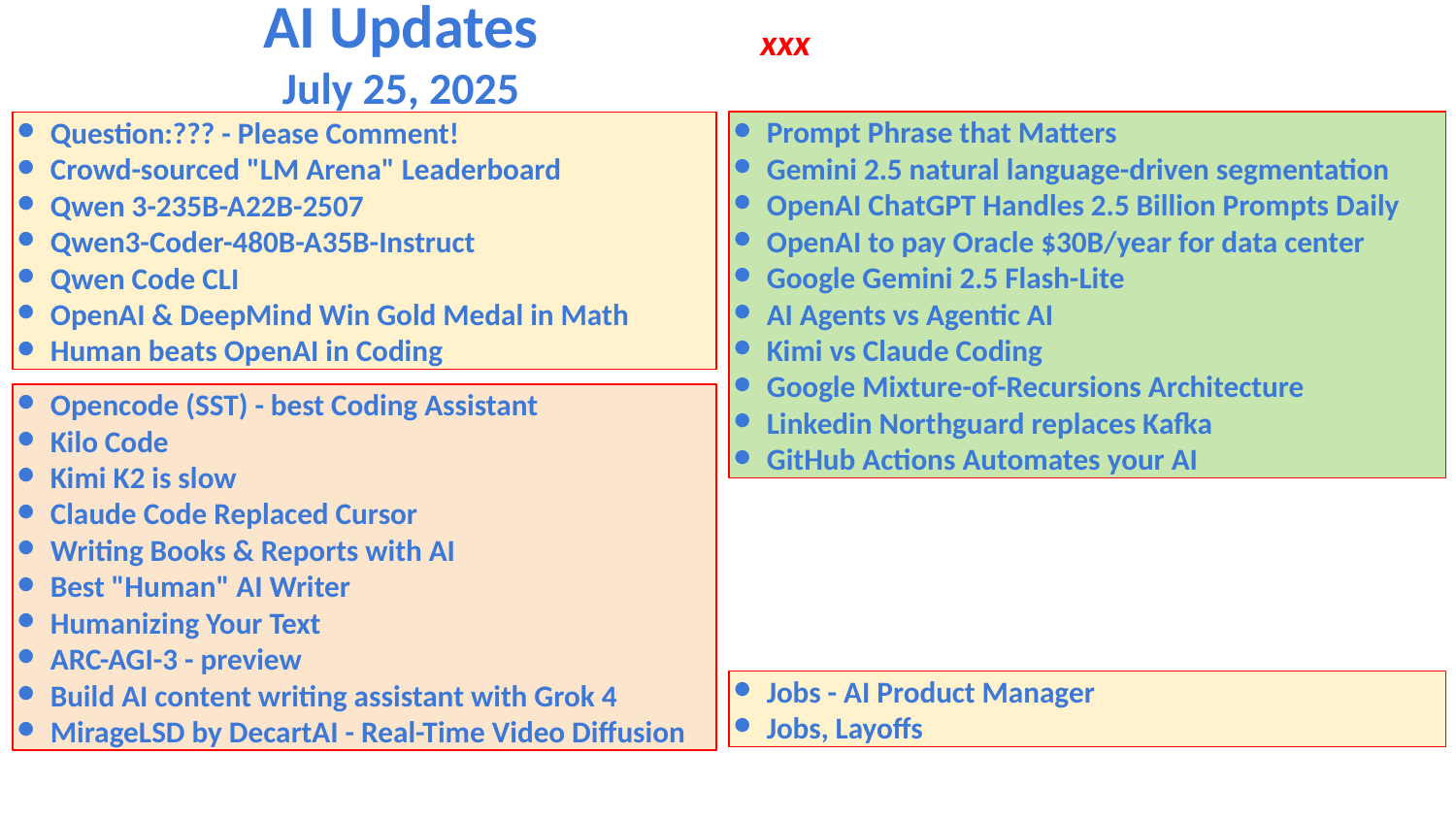

AI Updates
July 25, 2025
xxx
Prompt Phrase that Matters
Gemini 2.5 natural language-driven segmentation
OpenAI ChatGPT Handles 2.5 Billion Prompts Daily
OpenAI to pay Oracle $30B/year for data center
Google Gemini 2.5 Flash-Lite
AI Agents vs Agentic AI
Kimi vs Claude Coding
Google Mixture-of-Recursions Architecture
Linkedin Northguard replaces Kafka
GitHub Actions Automates your AI
Question:??? - Please Comment!
Crowd-sourced "LM Arena" Leaderboard
Qwen 3-235B-A22B-2507
Qwen3-Coder-480B-A35B-Instruct
Qwen Code CLI
OpenAI & DeepMind Win Gold Medal in Math
Human beats OpenAI in Coding
Opencode (SST) - best Coding Assistant
Kilo Code
Kimi K2 is slow
Claude Code Replaced Cursor
Writing Books & Reports with AI
Best "Human" AI Writer
Humanizing Your Text
ARC-AGI-3 - preview
Build AI content writing assistant with Grok 4
MirageLSD by DecartAI - Real-Time Video Diffusion
Jobs - AI Product Manager
Jobs, Layoffs